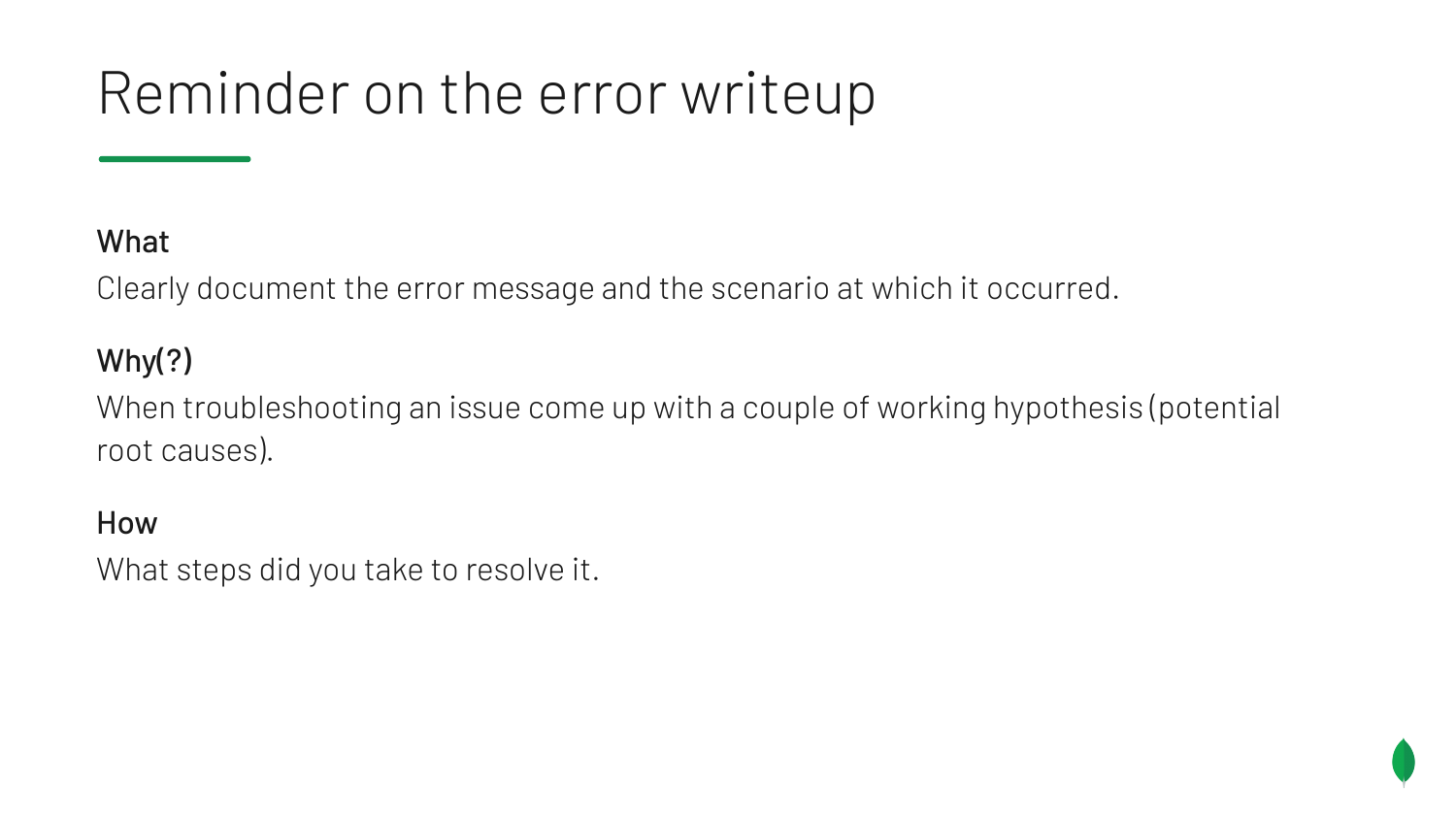

Reminder on the error writeup
What
Clearly document the error message and the scenario at which it occurred.
Why(?)
When troubleshooting an issue come up with a couple of working hypothesis (potential root causes).
How
What steps did you take to resolve it.